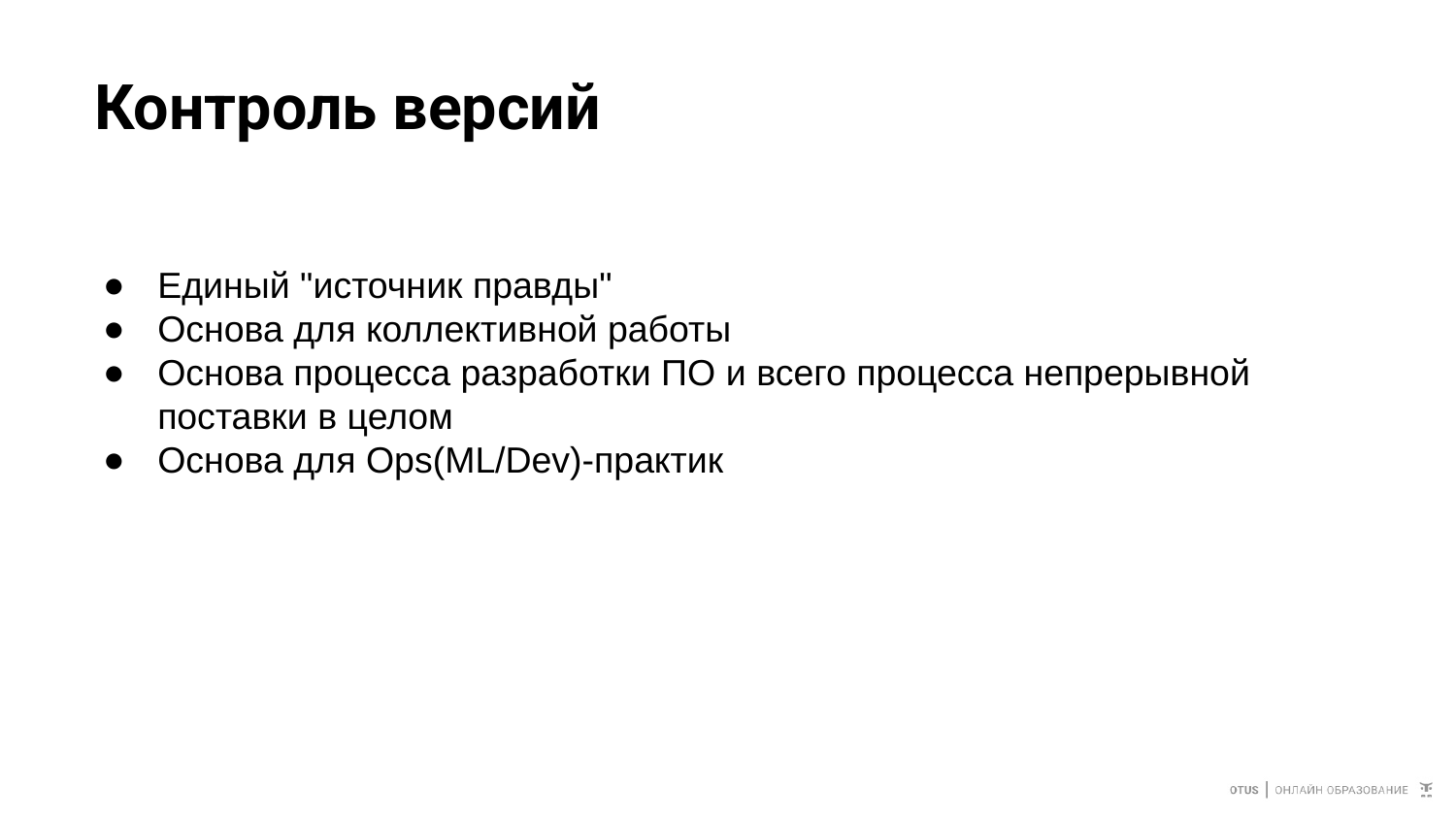

# Контроль версий
Единый "источник правды"
Основа для коллективной работы
Основа процесса разработки ПО и всего процесса непрерывной поставки в целом
Основа для Ops(ML/Dev)-практик